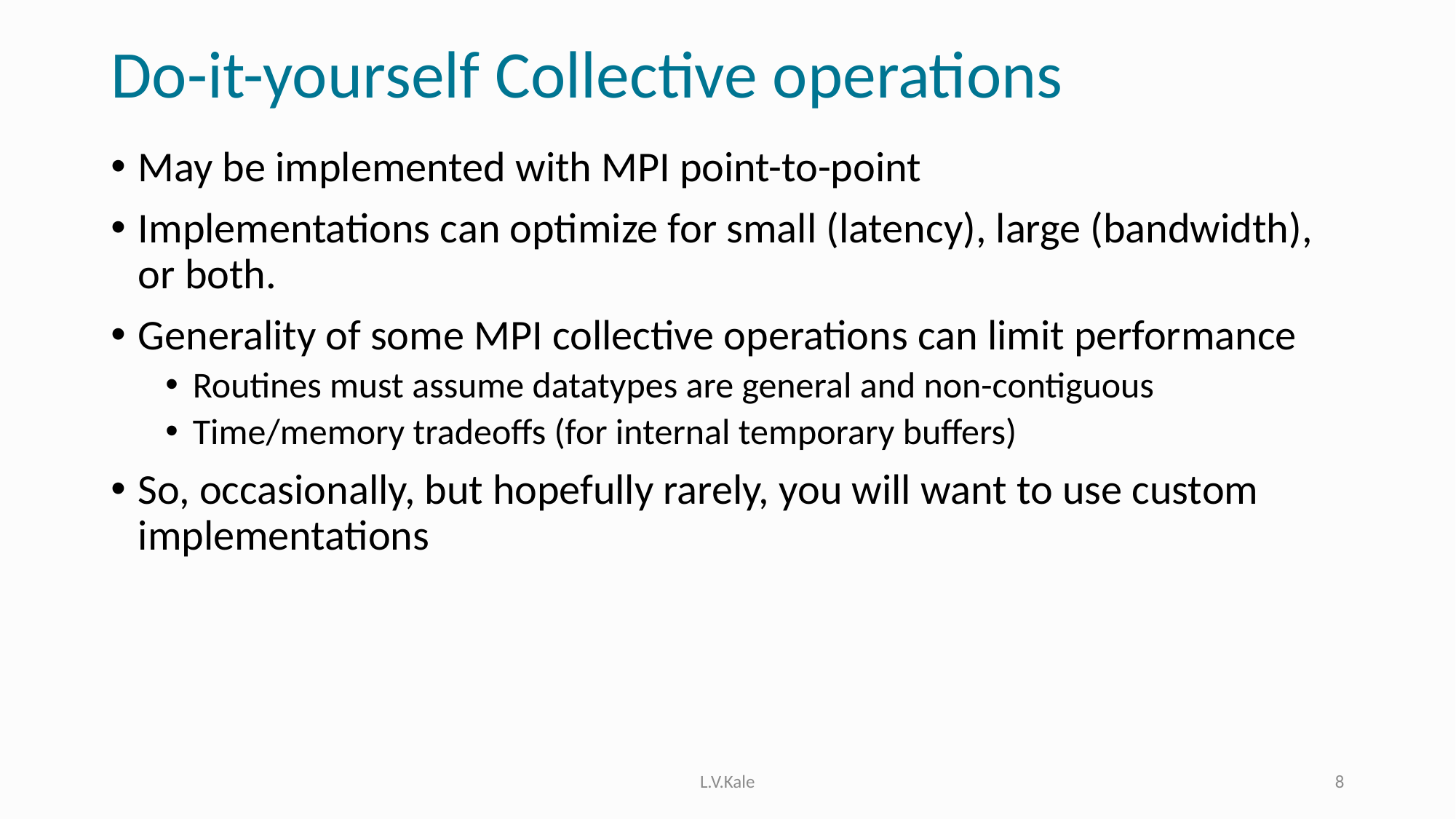

# Do-it-yourself Collective operations
May be implemented with MPI point-to-point
Implementations can optimize for small (latency), large (bandwidth), or both.
Generality of some MPI collective operations can limit performance
Routines must assume datatypes are general and non-contiguous
Time/memory tradeoffs (for internal temporary buffers)
So, occasionally, but hopefully rarely, you will want to use custom implementations
L.V.Kale
8